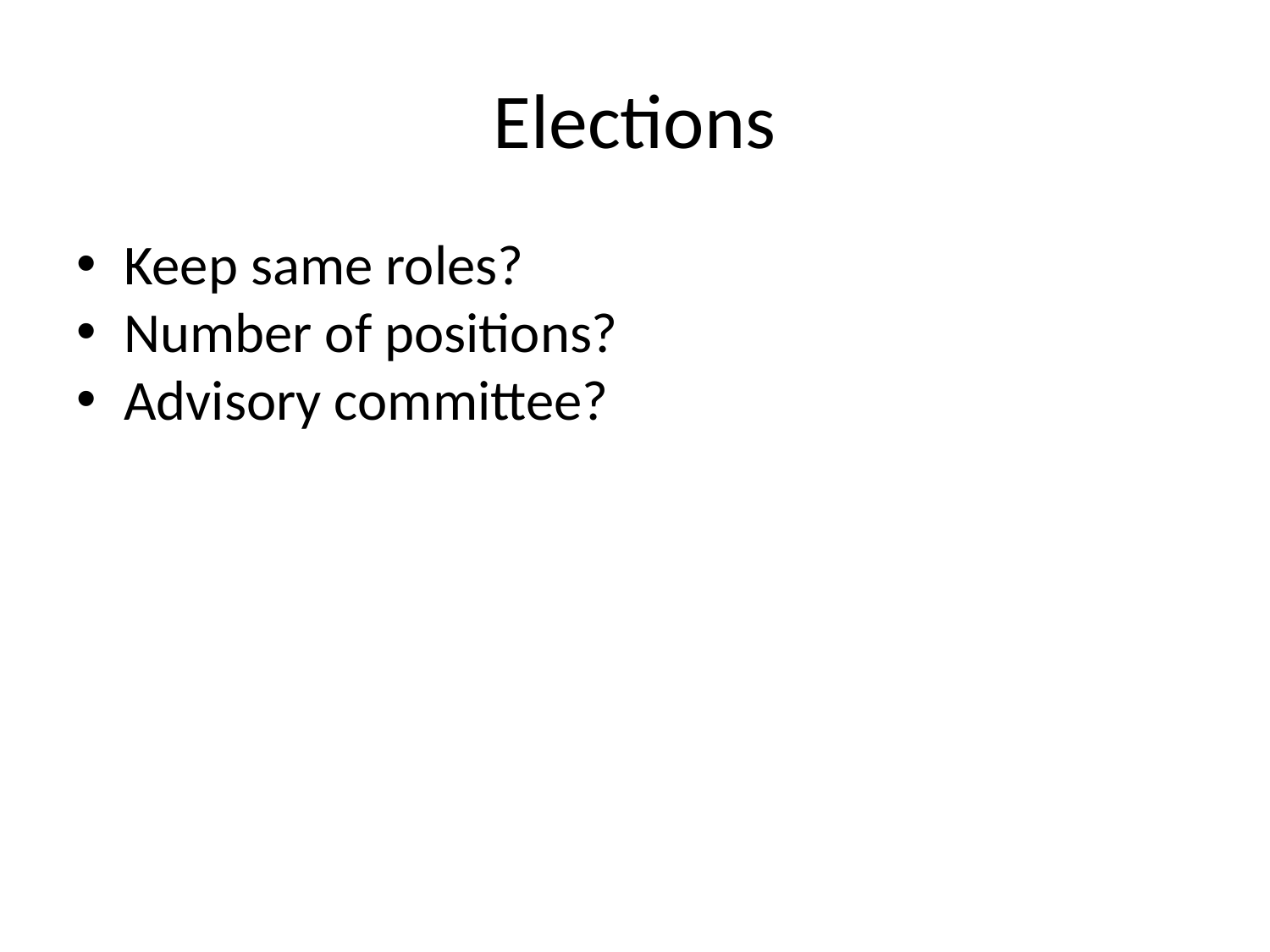

# Elections
Keep same roles?
Number of positions?
Advisory committee?